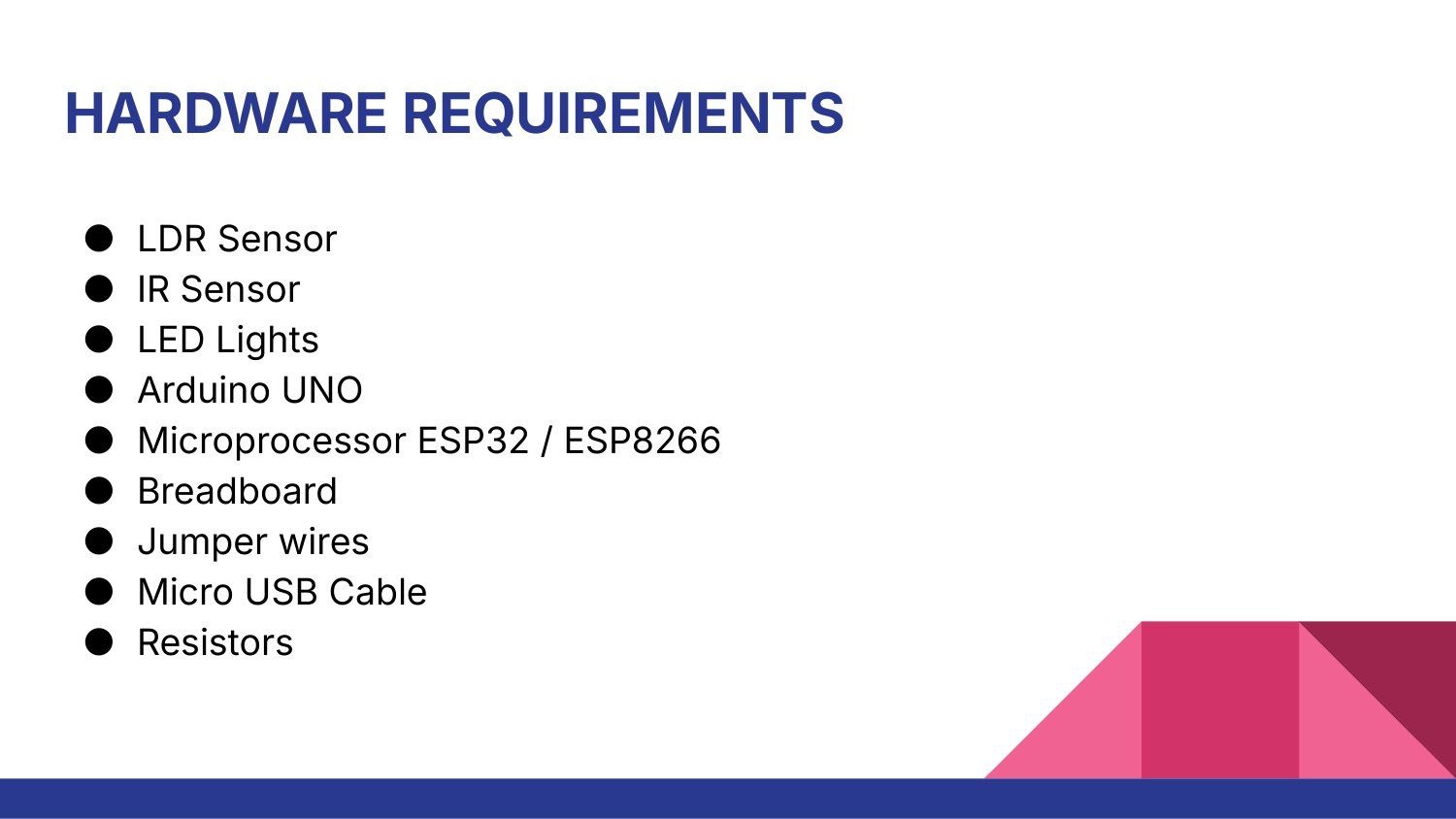

# HARDWARE REQUIREMENTS
LDR Sensor
IR Sensor
LED Lights
Arduino UNO
Microprocessor ESP32 / ESP8266
Breadboard
Jumper wires
Micro USB Cable
Resistors